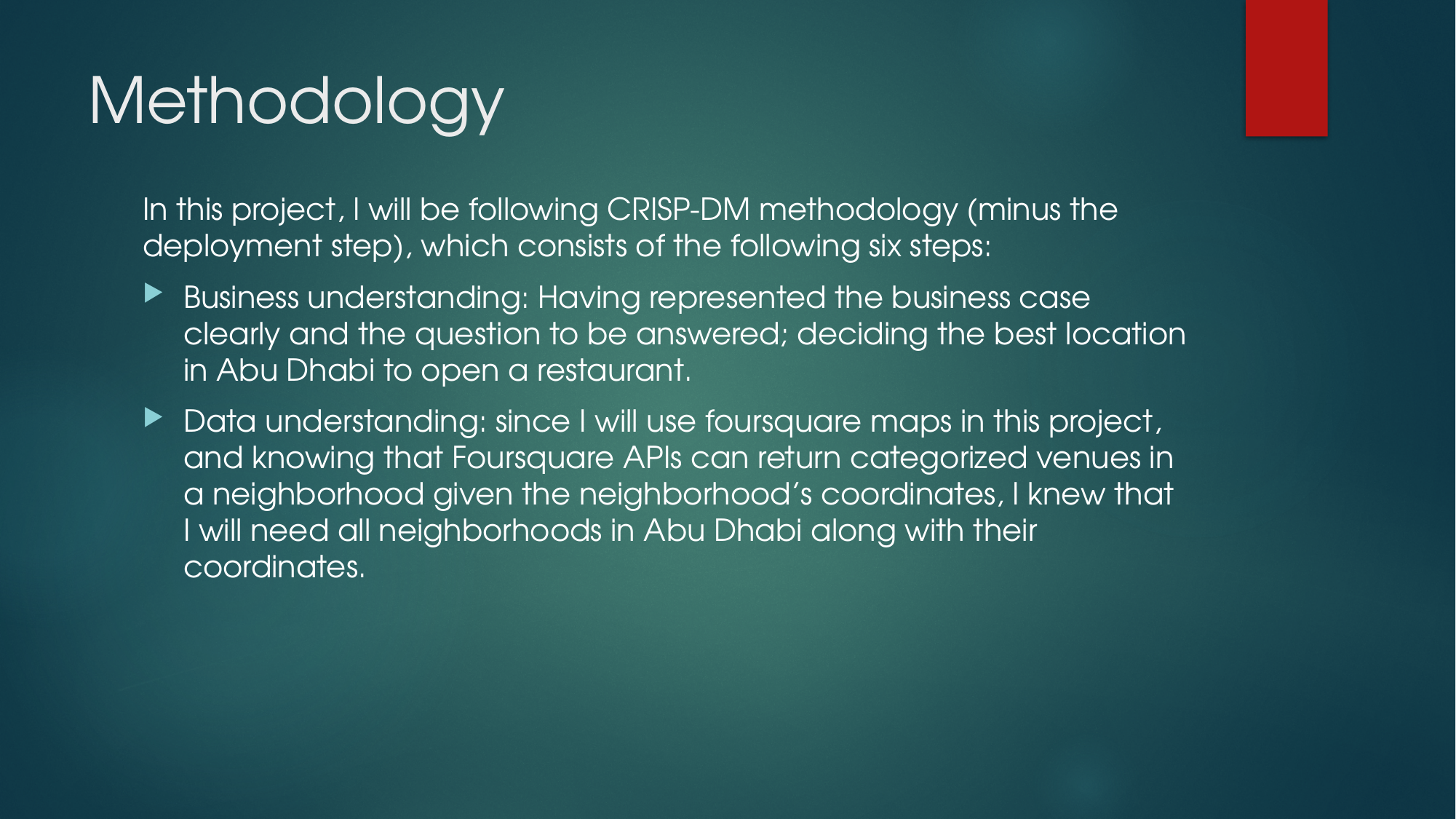

# Methodology
In this project, I will be following CRISP-DM methodology (minus the deployment step), which consists of the following six steps:
Business understanding: Having represented the business case clearly and the question to be answered; deciding the best location in Abu Dhabi to open a restaurant.
Data understanding: since I will use foursquare maps in this project, and knowing that Foursquare APIs can return categorized venues in a neighborhood given the neighborhood’s coordinates, I knew that I will need all neighborhoods in Abu Dhabi along with their coordinates.